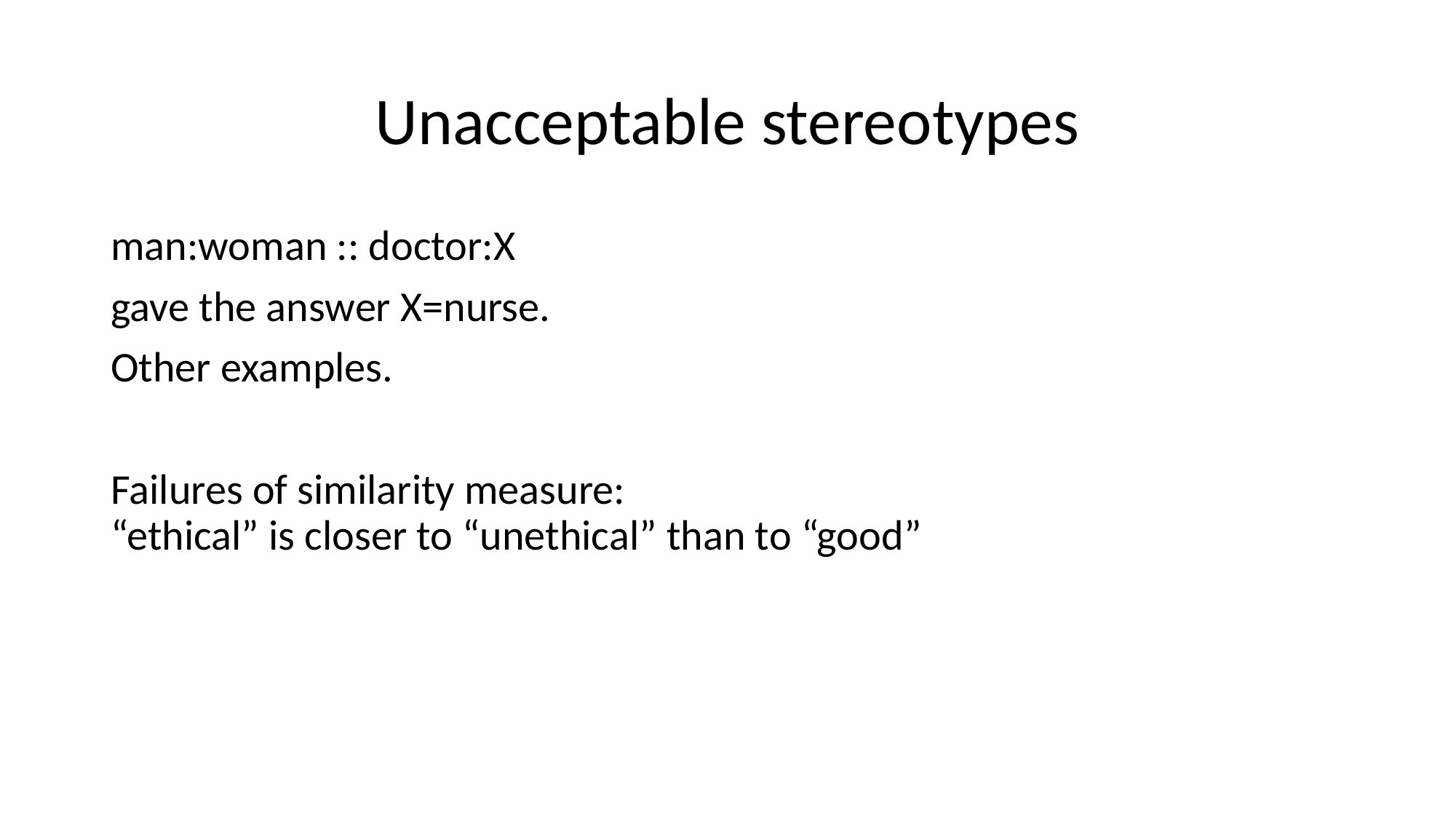

# Unacceptable stereotypes
man:woman :: doctor:X
gave the answer X=nurse.
Other examples.

Failures of similarity measure:
“ethical” is closer to “unethical” than to “good”